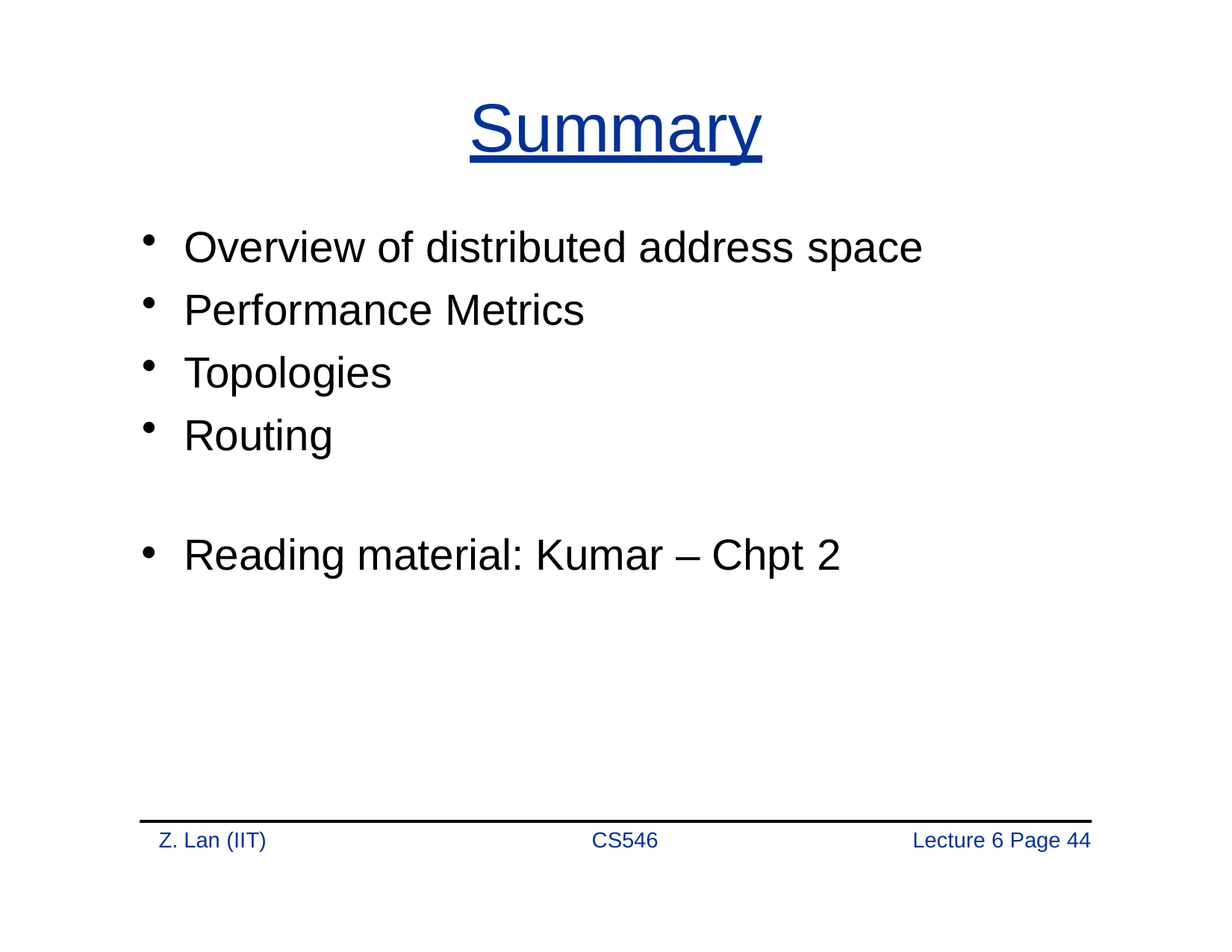

# Summary
Overview of distributed address space
Performance Metrics
Topologies
Routing

Reading material: Kumar – Chpt 2

Z. Lan (IIT)
CS546
Lecture 6 Page 44